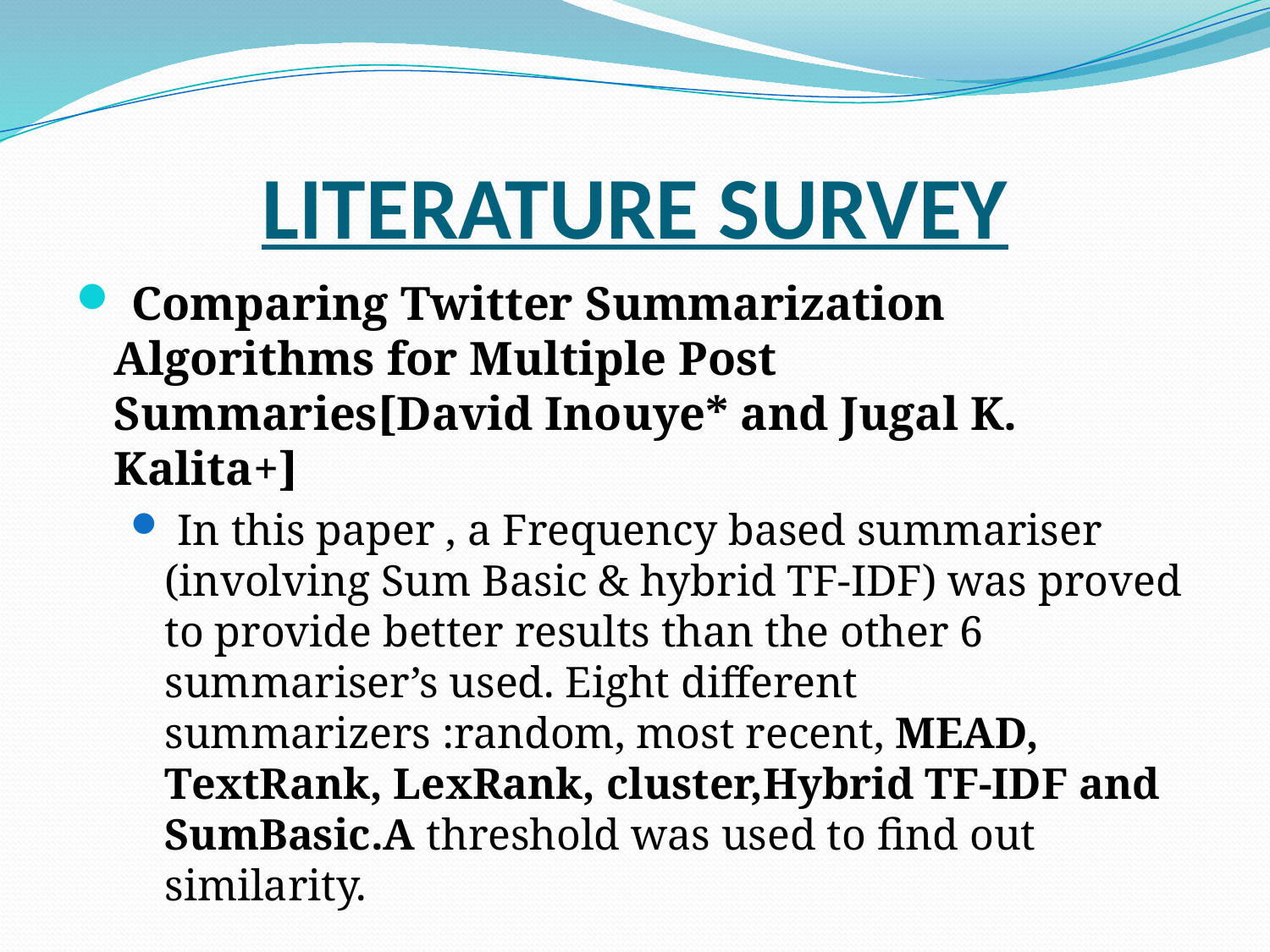

# LITERATURE SURVEY
 Comparing Twitter Summarization Algorithms for Multiple Post Summaries[David Inouye* and Jugal K. Kalita+]
 In this paper , a Frequency based summariser (involving Sum Basic & hybrid TF-IDF) was proved to provide better results than the other 6 summariser’s used. Eight different summarizers :random, most recent, MEAD, TextRank, LexRank, cluster,Hybrid TF-IDF and SumBasic.A threshold was used to find out similarity.